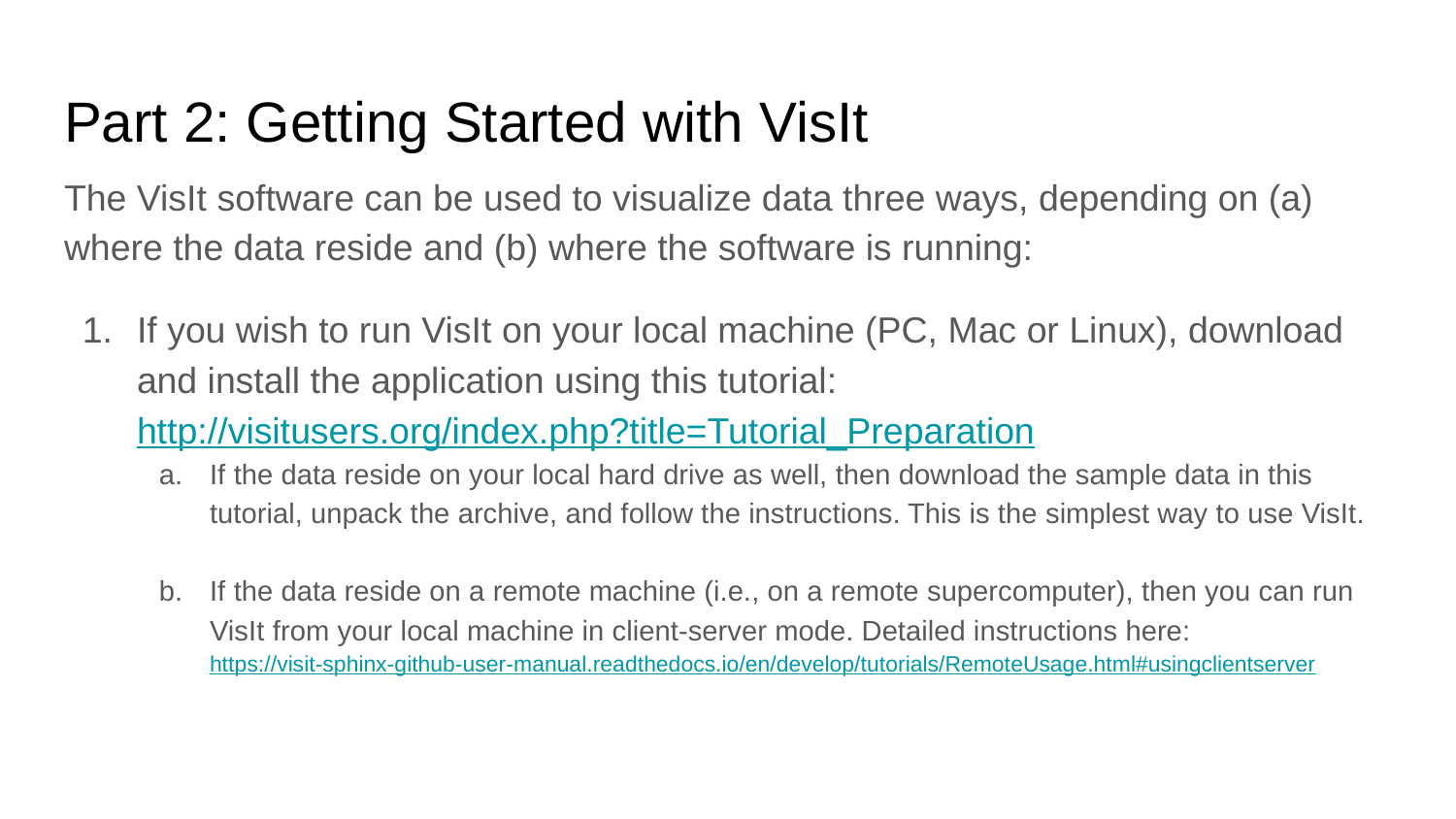

# Part 2: Getting Started with VisIt
The VisIt software can be used to visualize data three ways, depending on (a) where the data reside and (b) where the software is running:
If you wish to run VisIt on your local machine (PC, Mac or Linux), download and install the application using this tutorial:
http://visitusers.org/index.php?title=Tutorial_Preparation
If the data reside on your local hard drive as well, then download the sample data in this tutorial, unpack the archive, and follow the instructions. This is the simplest way to use VisIt.
If the data reside on a remote machine (i.e., on a remote supercomputer), then you can run VisIt from your local machine in client-server mode. Detailed instructions here:
https://visit-sphinx-github-user-manual.readthedocs.io/en/develop/tutorials/RemoteUsage.html#usingclientserver